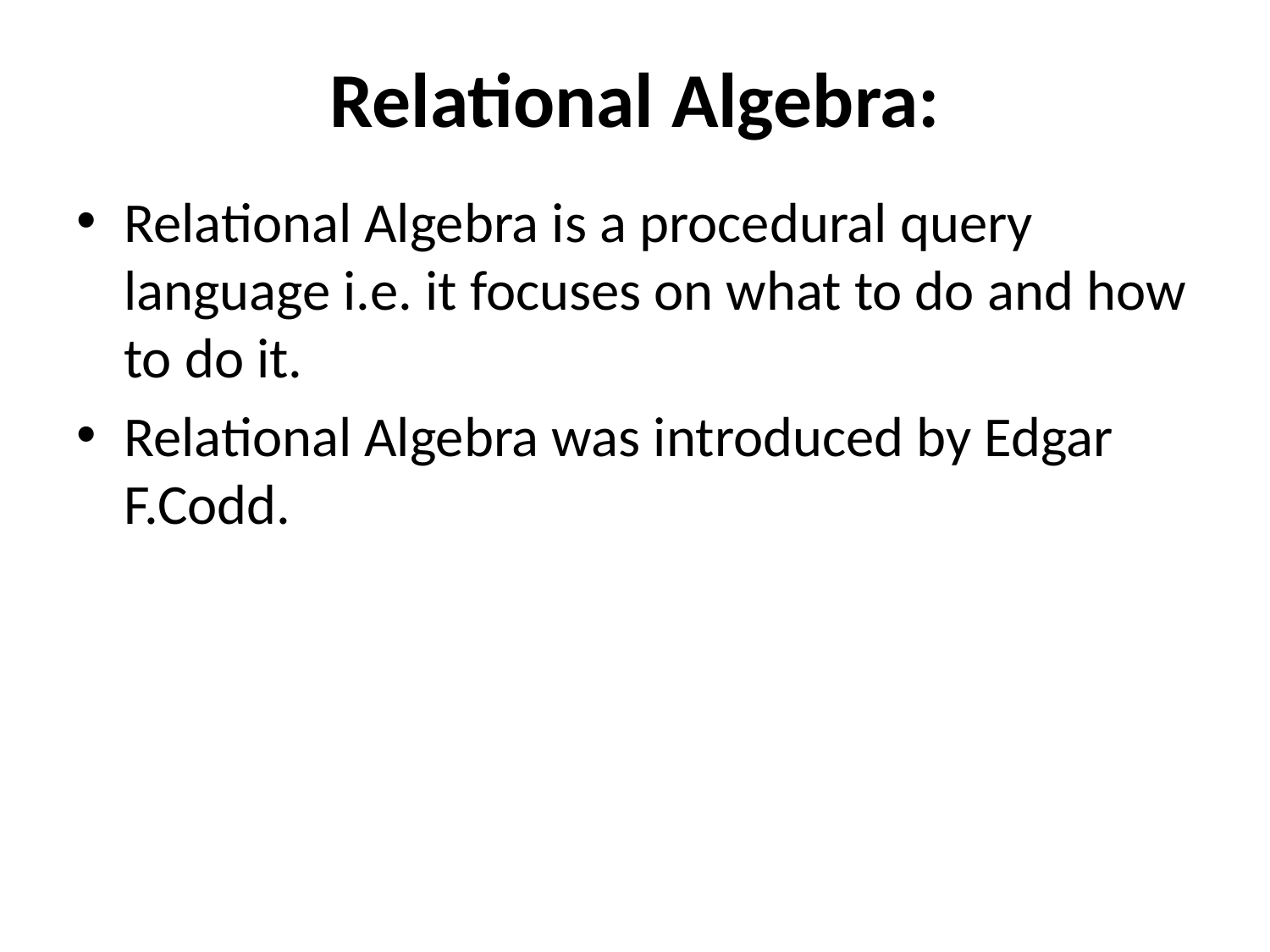

# Relational Algebra:
Relational Algebra is a procedural query language i.e. it focuses on what to do and how to do it.
Relational Algebra was introduced by Edgar F.Codd.